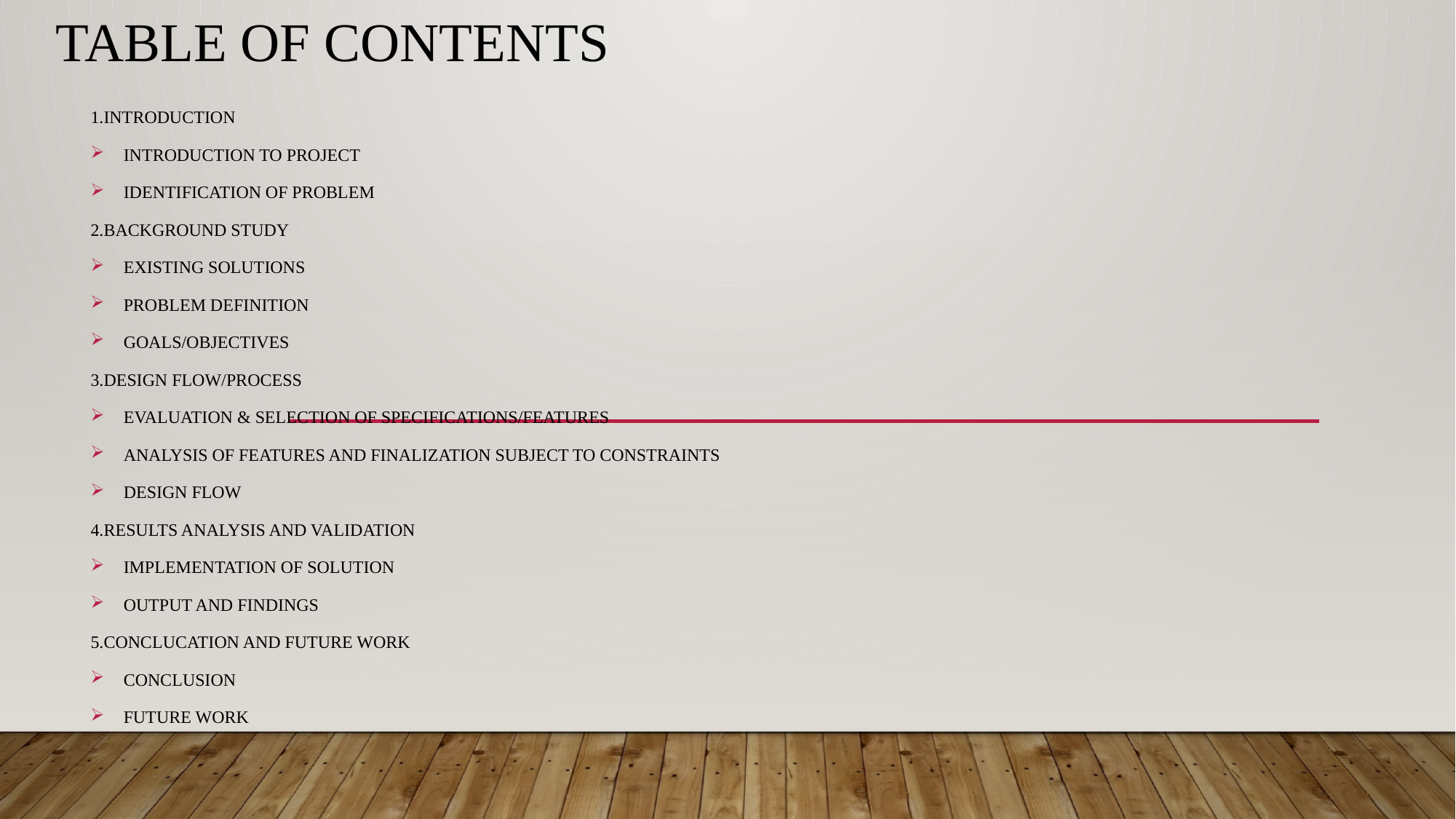

# TABLE OF CONTENTS
1.INTRODUCTION
Introduction to project
Identification of problem
2.BACKGROUND STUDY
Existing solutions
Problem Definition
Goals/Objectives
3.DESIGN FLOW/PROCESS
Evaluation & Selection of Specifications/Features
Analysis of Features and finalization subject to constraints
Design Flow
4.RESULTS ANALYSIS AND VALIDATION
Implementation of solution
Output and Findings
5.CONCLUCATION AND FUTURE WORK
Conclusion
Future work